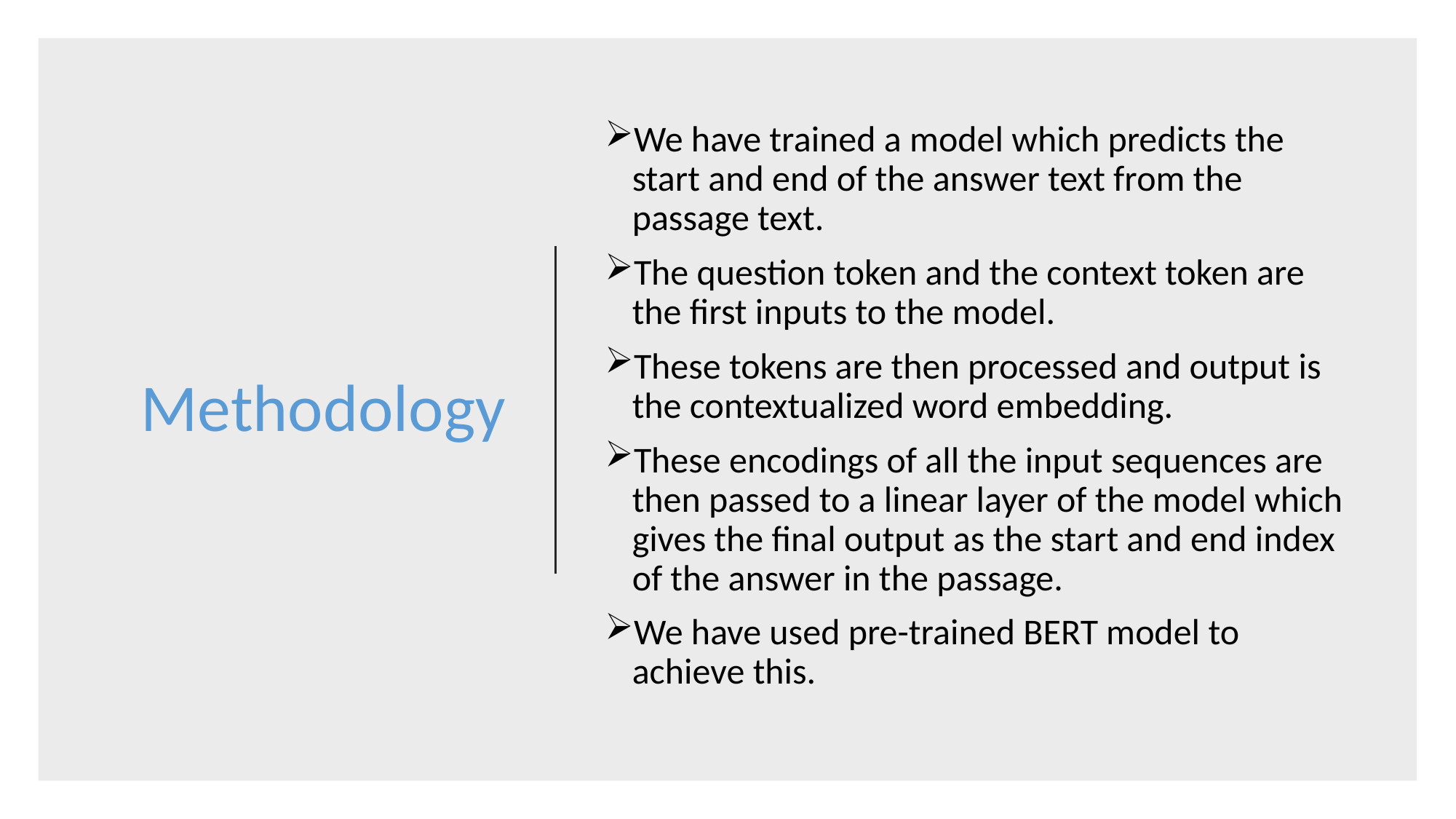

# Methodology
We have trained a model which predicts the start and end of the answer text from the passage text.
The question token and the context token are the first inputs to the model.
These tokens are then processed and output is the contextualized word embedding.
These encodings of all the input sequences are then passed to a linear layer of the model which gives the final output as the start and end index of the answer in the passage.
We have used pre-trained BERT model to achieve this.